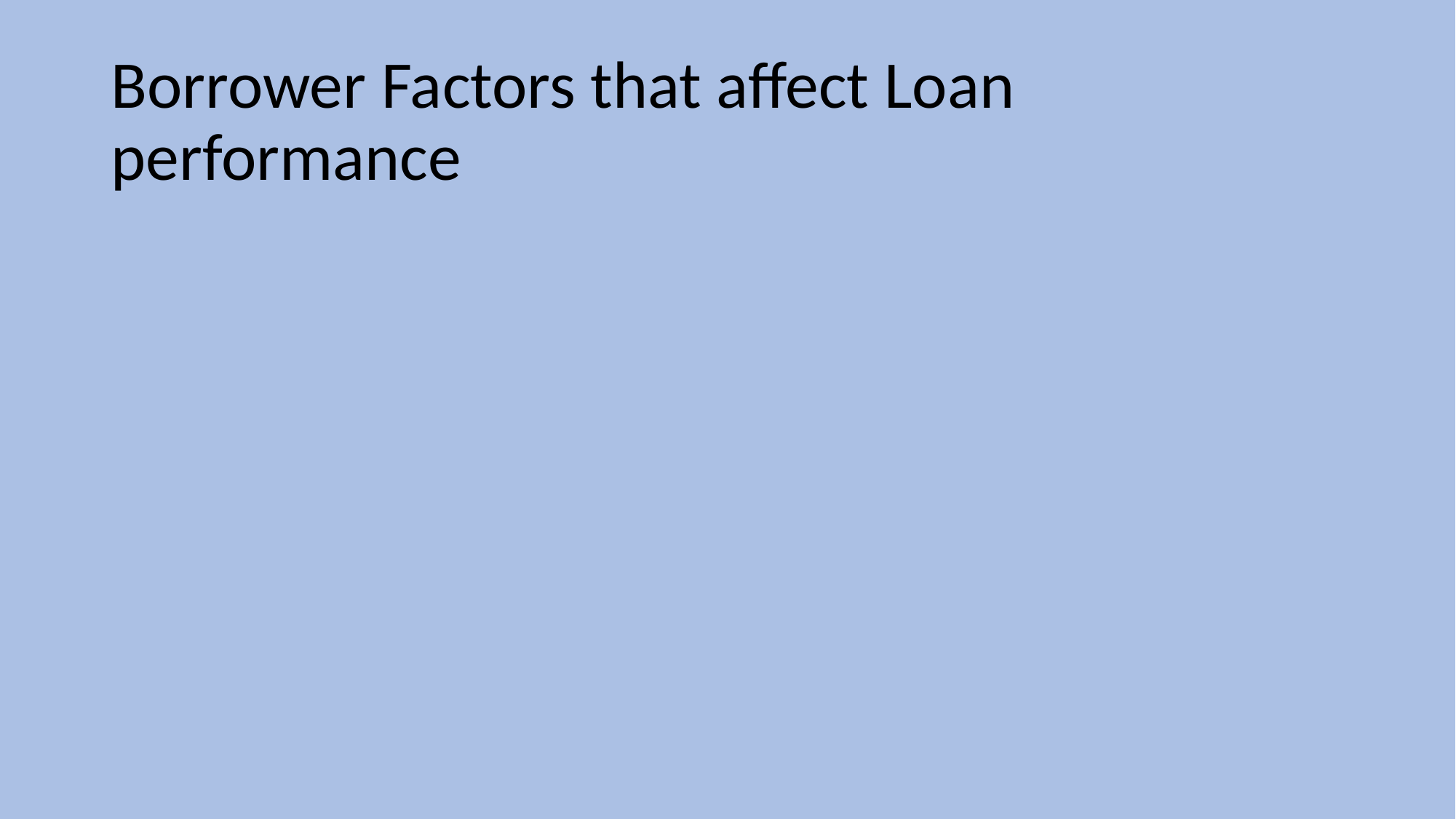

# Borrower Factors that affect Loan performance